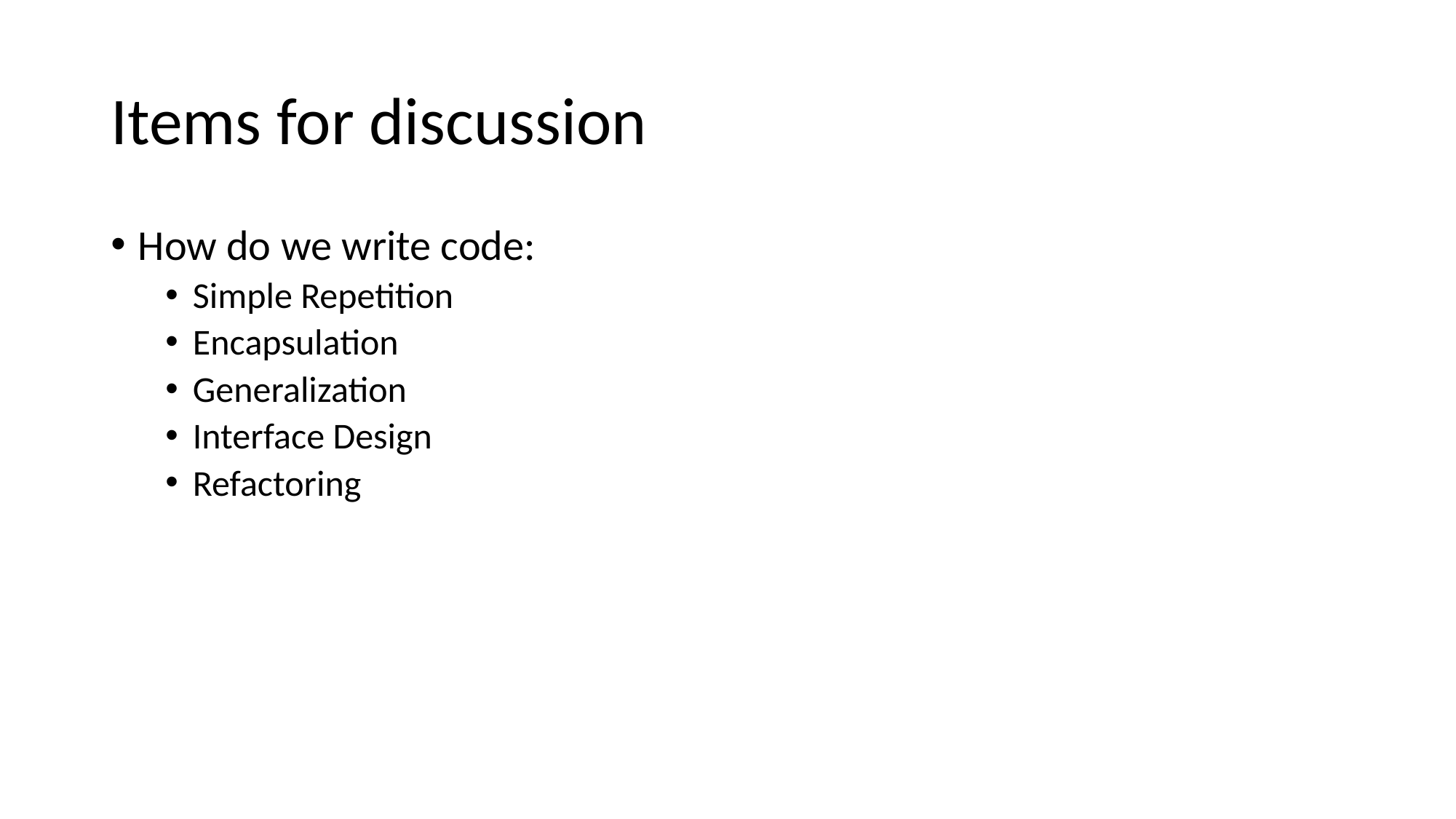

# Items for discussion
How do we write code:
Simple Repetition
Encapsulation
Generalization
Interface Design
Refactoring